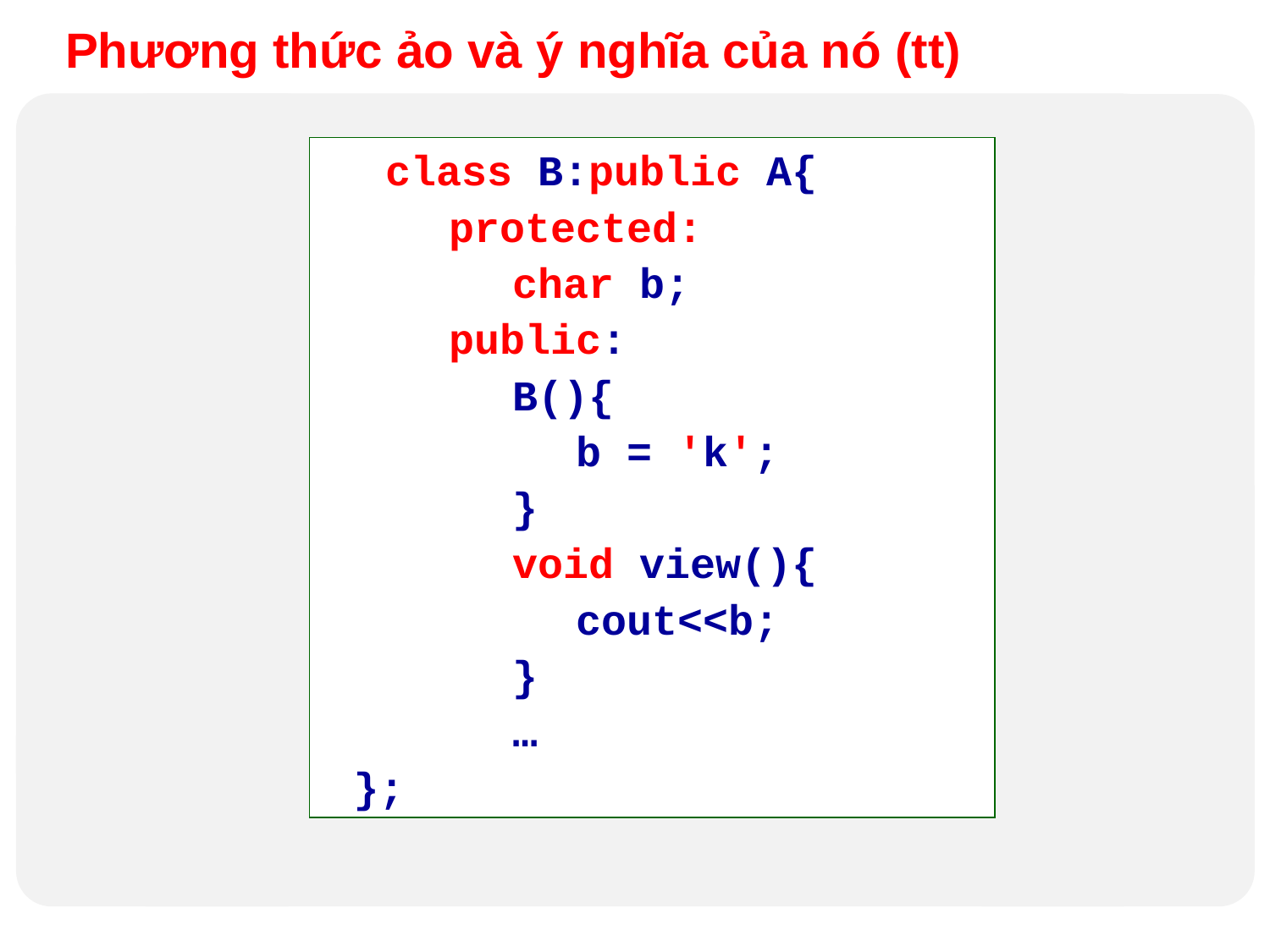

Phương thức ảo và ý nghĩa của nó (tt)

class B:public A{
protected:
char b;
public:
B(){
b = 'k';
}
void view(){
cout<<b;
}
…
};
Design by Minh An